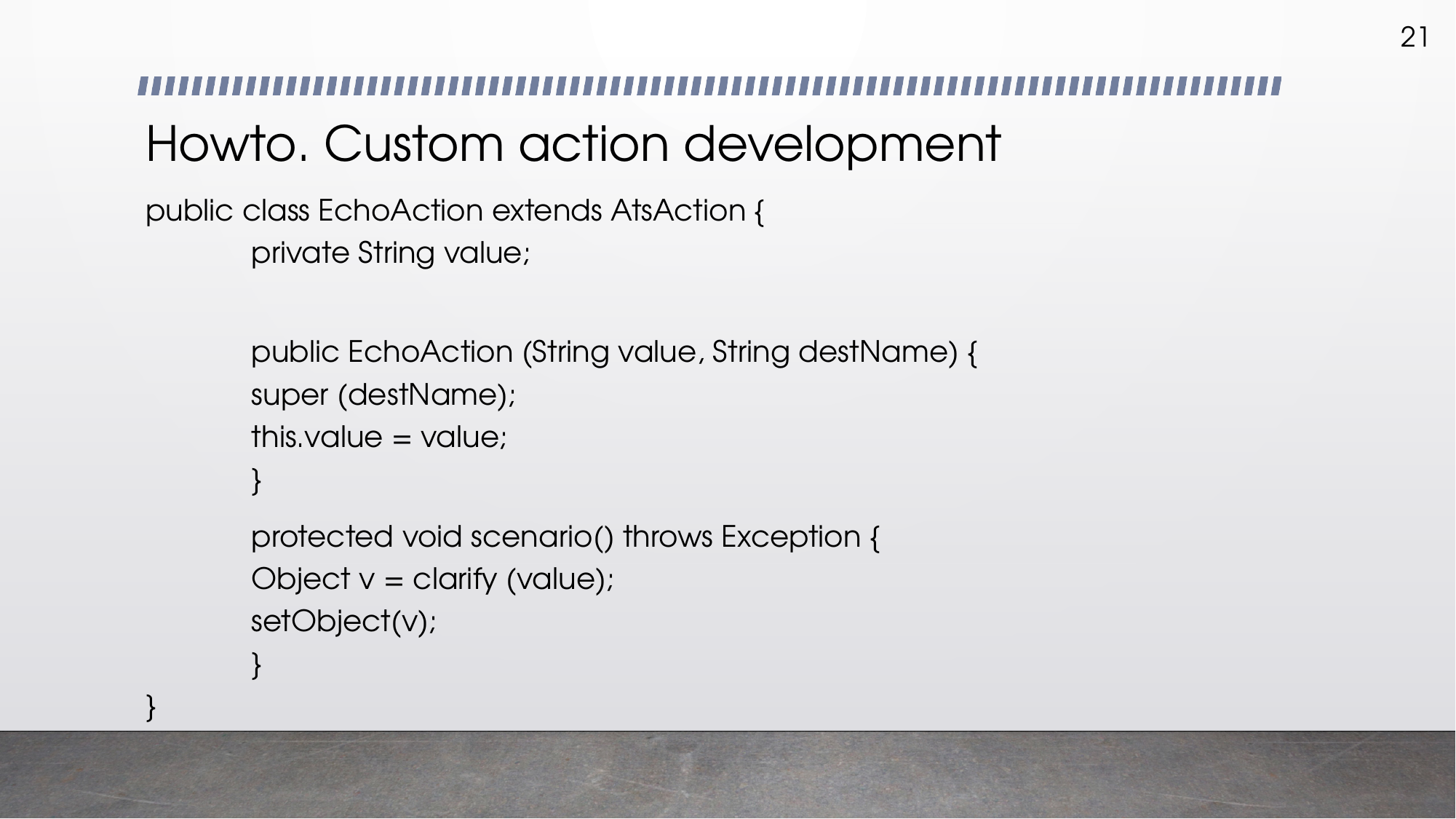

21
# Howto. Custom action development
public class EchoAction extends AtsAction {
	private String value;
	public EchoAction (String value, String destName) {
		super (destName);
		this.value = value;
	}
	protected void scenario() throws Exception {
		Object v = clarify (value);
		setObject(v);
	}
}